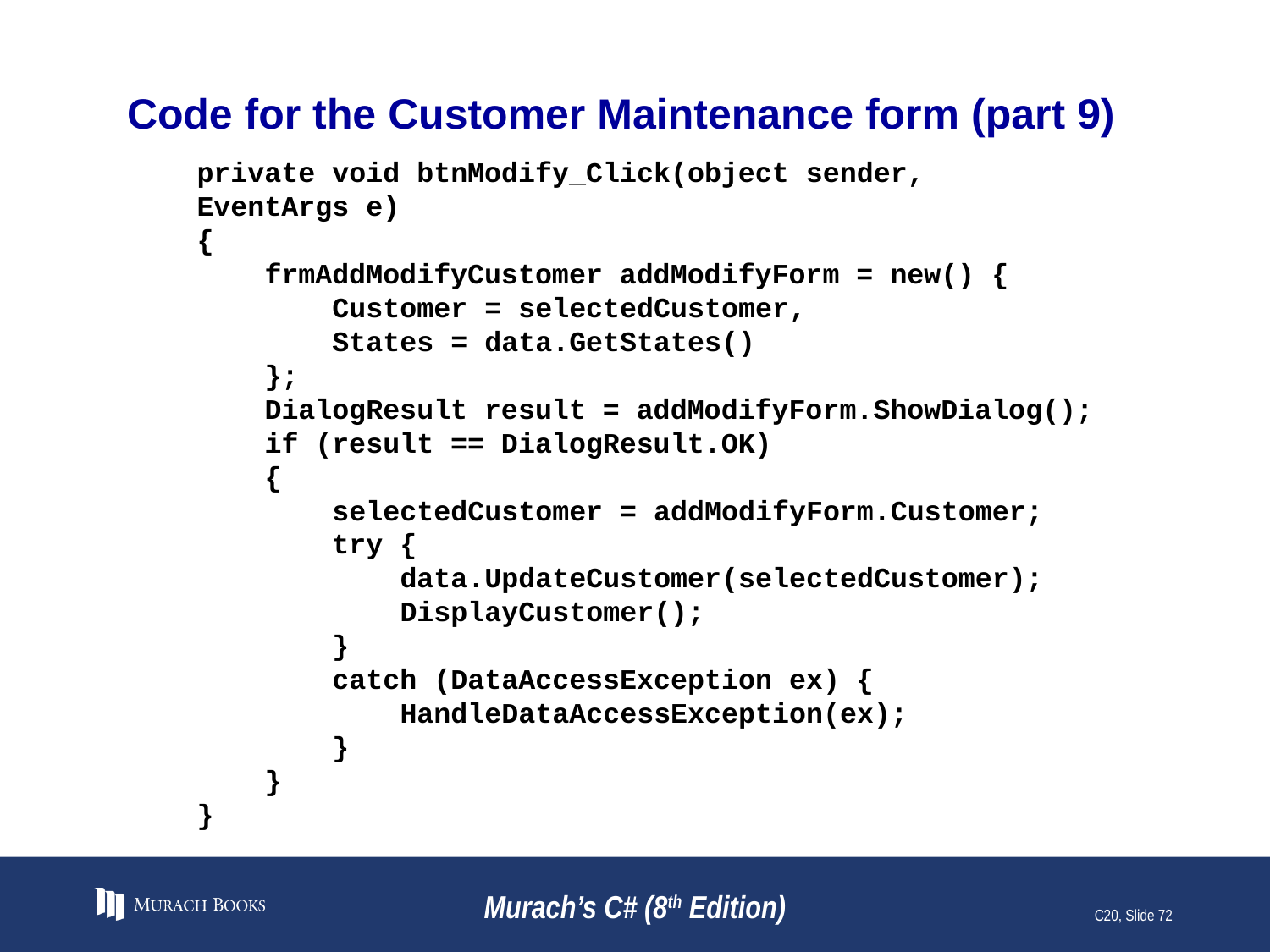

# Code for the Customer Maintenance form (part 9)
    private void btnModify_Click(object sender,
    EventArgs e)
    {
        frmAddModifyCustomer addModifyForm = new() {
            Customer = selectedCustomer,
            States = data.GetStates()
        };
        DialogResult result = addModifyForm.ShowDialog();
        if (result == DialogResult.OK)
        {
            selectedCustomer = addModifyForm.Customer;
            try {
                data.UpdateCustomer(selectedCustomer);
                DisplayCustomer();
            }
            catch (DataAccessException ex) {
                HandleDataAccessException(ex);
            }
        }
    }

Murach’s C# (8th Edition)

C20, Slide 72